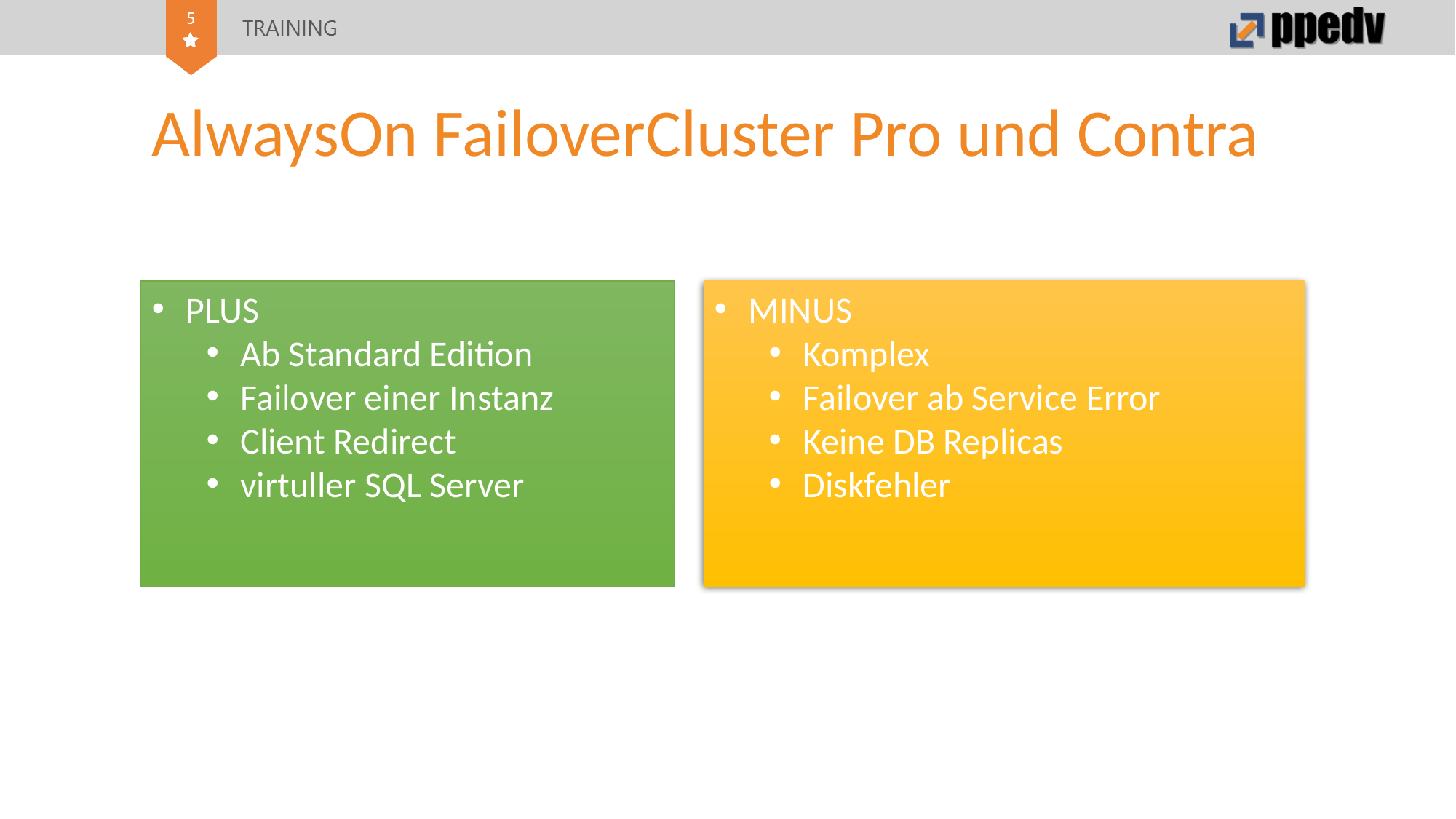

# AlwaysOn FailoverCluster Pro und Contra
PLUS
Ab Standard Edition
Failover einer Instanz
Client Redirect
virtuller SQL Server

MINUS
Komplex
Failover ab Service Error
Keine DB Replicas
Diskfehler